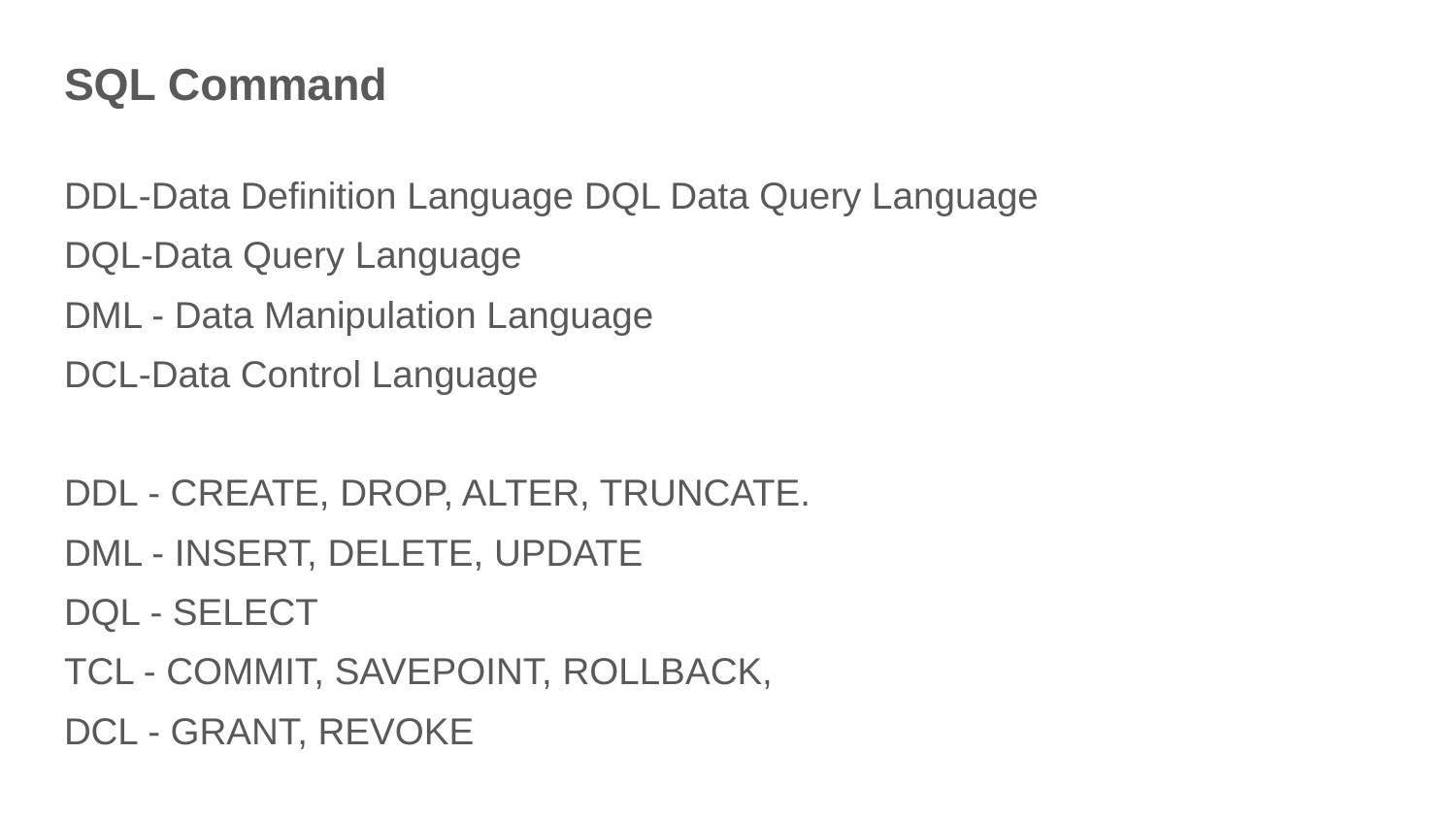

# SQL Command
DDL-Data Definition Language DQL Data Query Language
DQL-Data Query Language
DML - Data Manipulation Language
DCL-Data Control Language

DDL - CREATE, DROP, ALTER, TRUNCATE.
DML - INSERT, DELETE, UPDATE
DQL - SELECT
TCL - COMMIT, SAVEPOINT, ROLLBACK,
DCL - GRANT, REVOKE